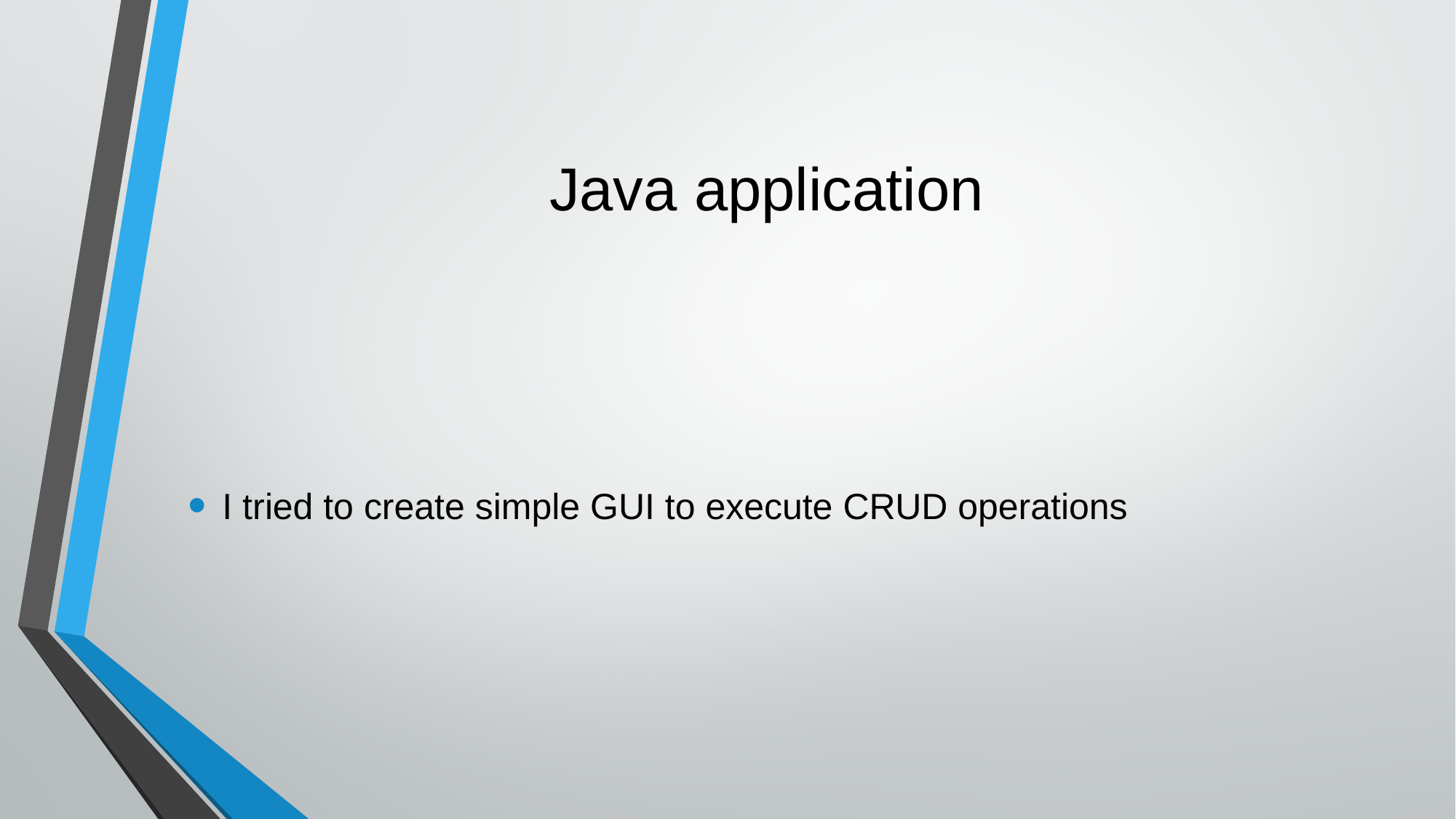

# Java application
I tried to create simple GUI to execute CRUD operations